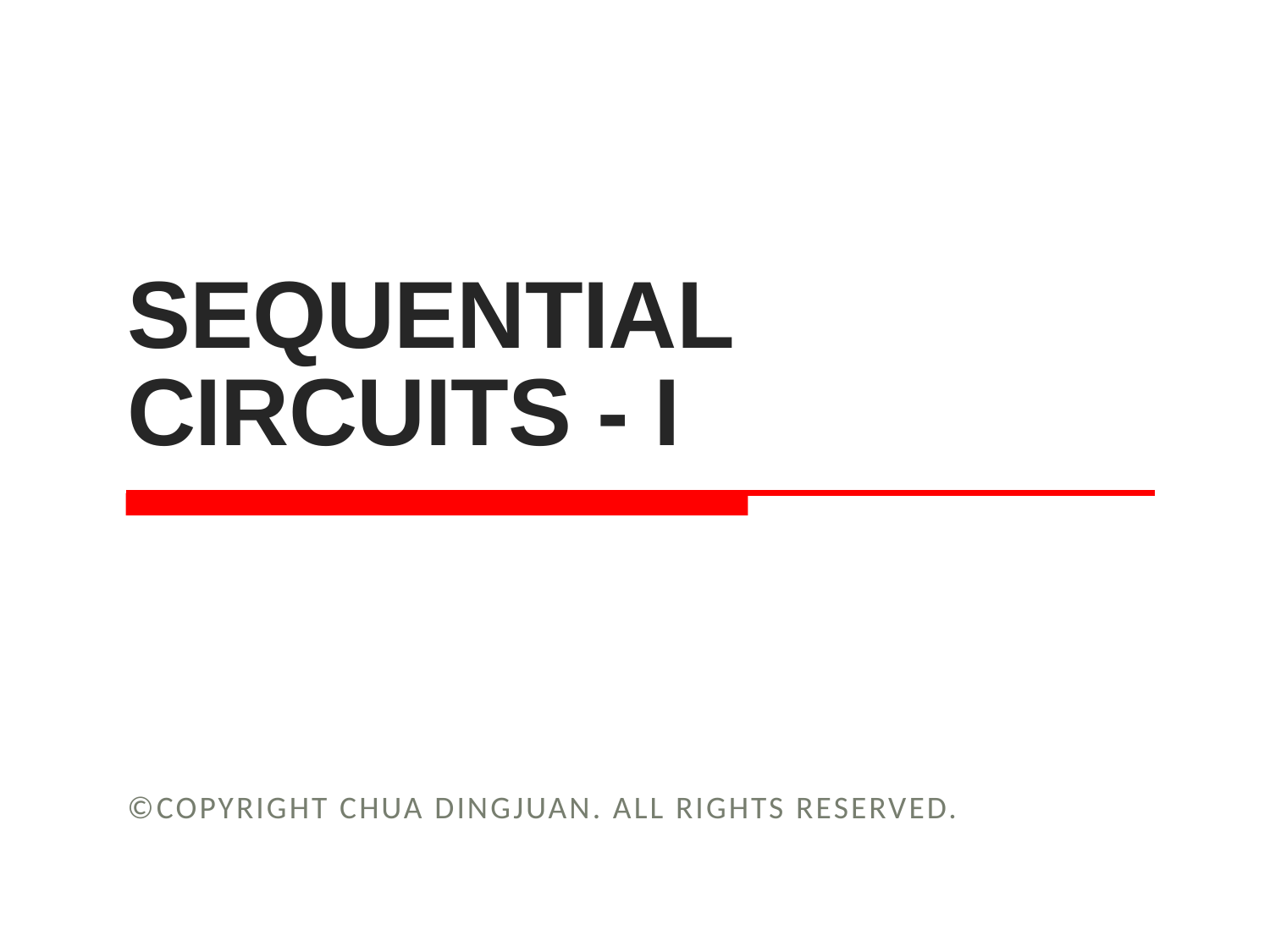

# SEQUENTIAL CIRCUITS - I
©Copyright CHUA DINGJUAN. All rights reserved.